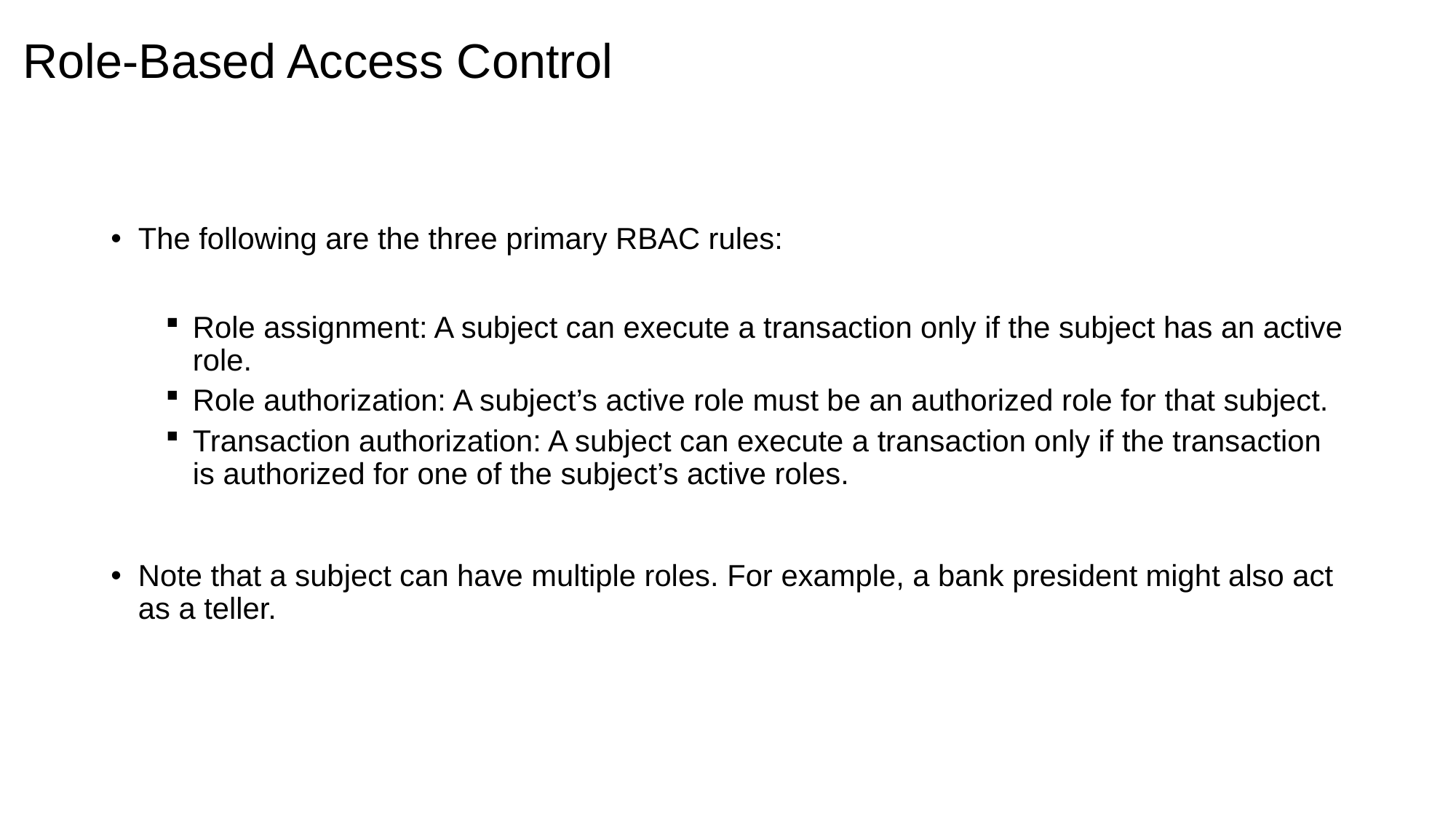

# Role-Based Access Control
The following are the three primary RBAC rules:

Role assignment: A subject can execute a transaction only if the subject has an active role.
Role authorization: A subject’s active role must be an authorized role for that subject.
Transaction authorization: A subject can execute a transaction only if the transaction is authorized for one of the subject’s active roles.

Note that a subject can have multiple roles. For example, a bank president might also act as a teller.